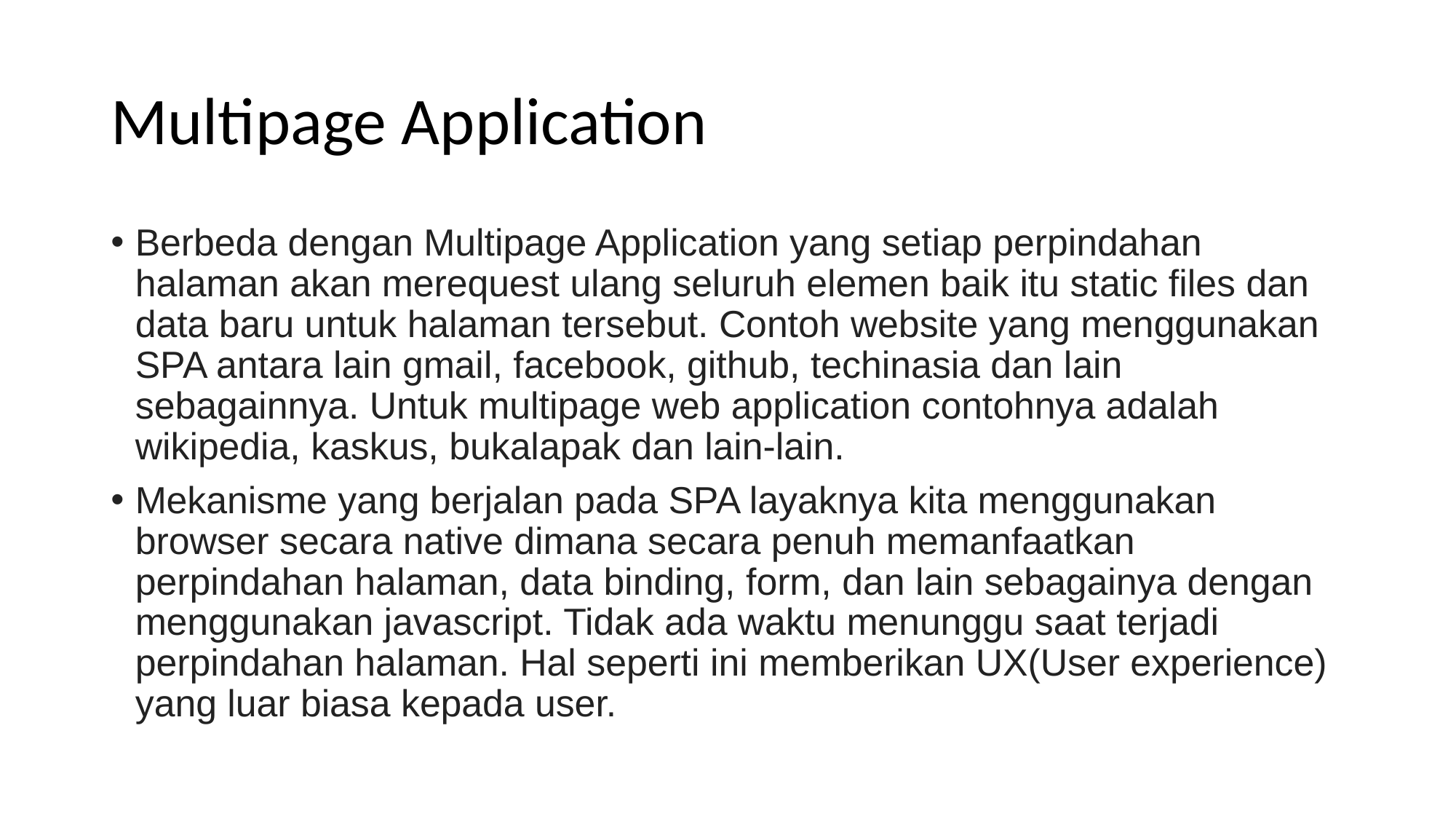

# Multipage Application
Berbeda dengan Multipage Application yang setiap perpindahan halaman akan merequest ulang seluruh elemen baik itu static files dan data baru untuk halaman tersebut. Contoh website yang menggunakan SPA antara lain gmail, facebook, github, techinasia dan lain sebagainnya. Untuk multipage web application contohnya adalah wikipedia, kaskus, bukalapak dan lain-lain.
Mekanisme yang berjalan pada SPA layaknya kita menggunakan browser secara native dimana secara penuh memanfaatkan perpindahan halaman, data binding, form, dan lain sebagainya dengan menggunakan javascript. Tidak ada waktu menunggu saat terjadi perpindahan halaman. Hal seperti ini memberikan UX(User experience) yang luar biasa kepada user.